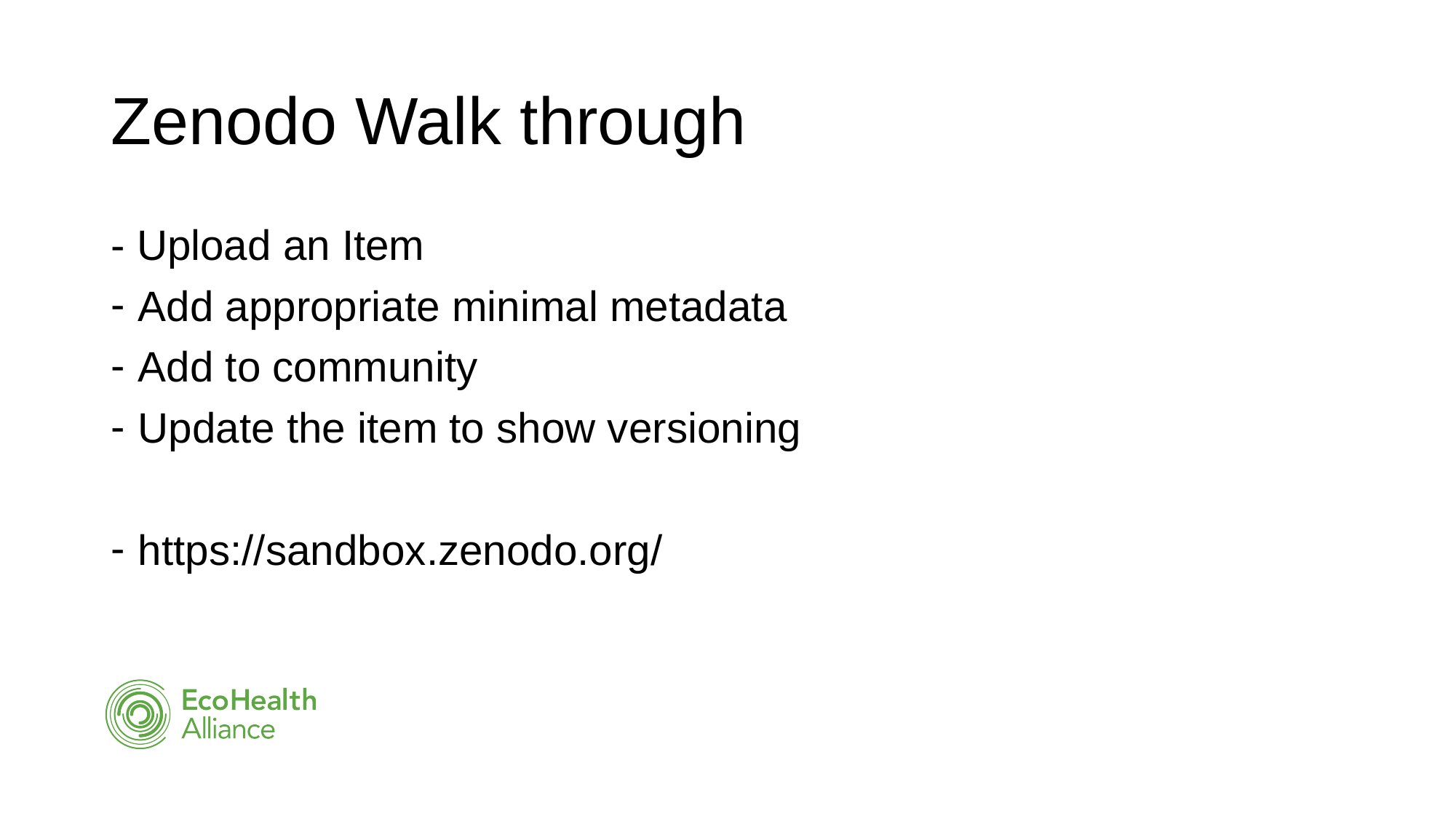

# Zenodo Walk through
- Upload an Item
Add appropriate minimal metadata
Add to community
Update the item to show versioning

https://sandbox.zenodo.org/